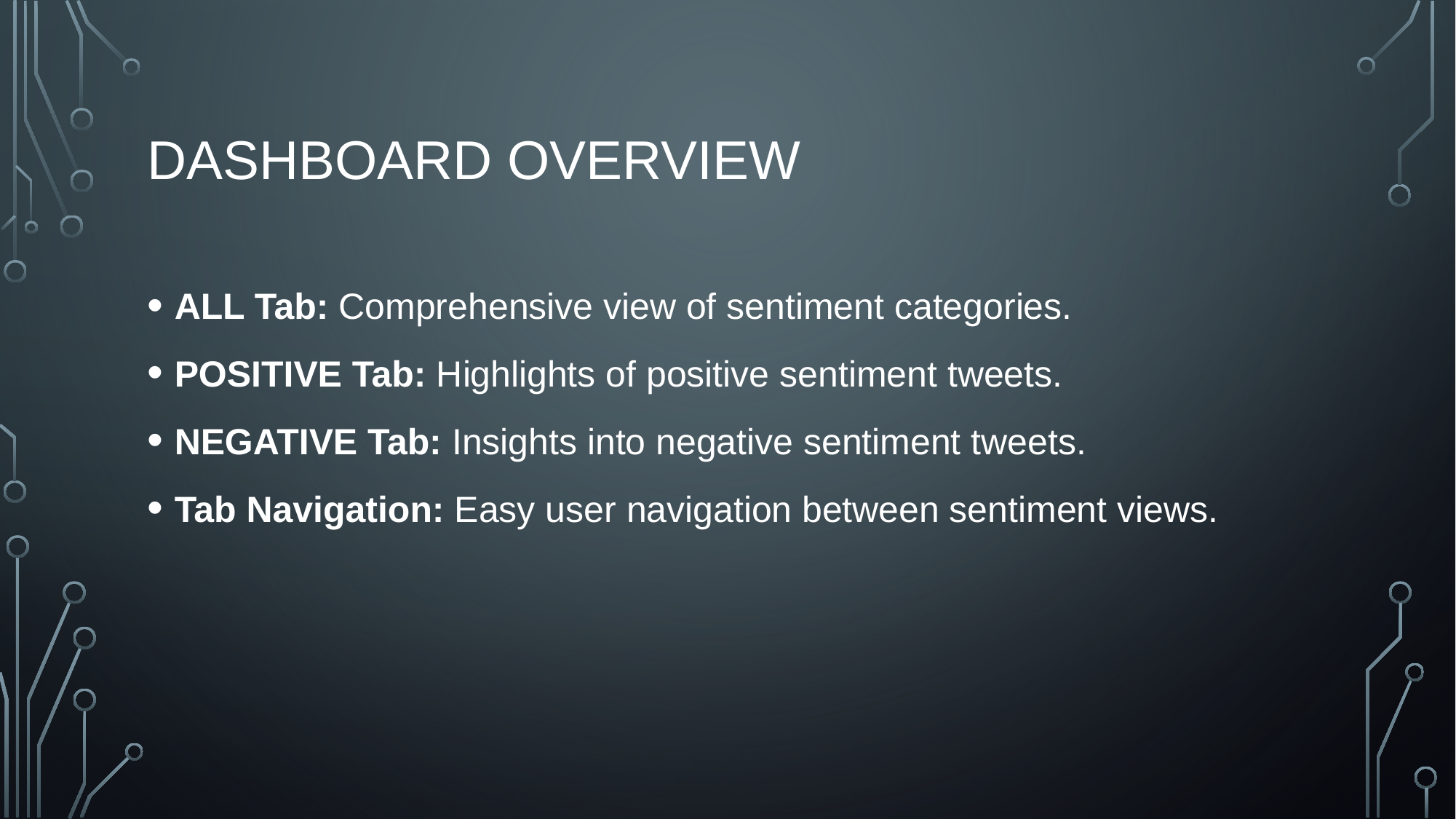

# Dashboard Overview
ALL Tab: Comprehensive view of sentiment categories.
POSITIVE Tab: Highlights of positive sentiment tweets.
NEGATIVE Tab: Insights into negative sentiment tweets.
Tab Navigation: Easy user navigation between sentiment views.